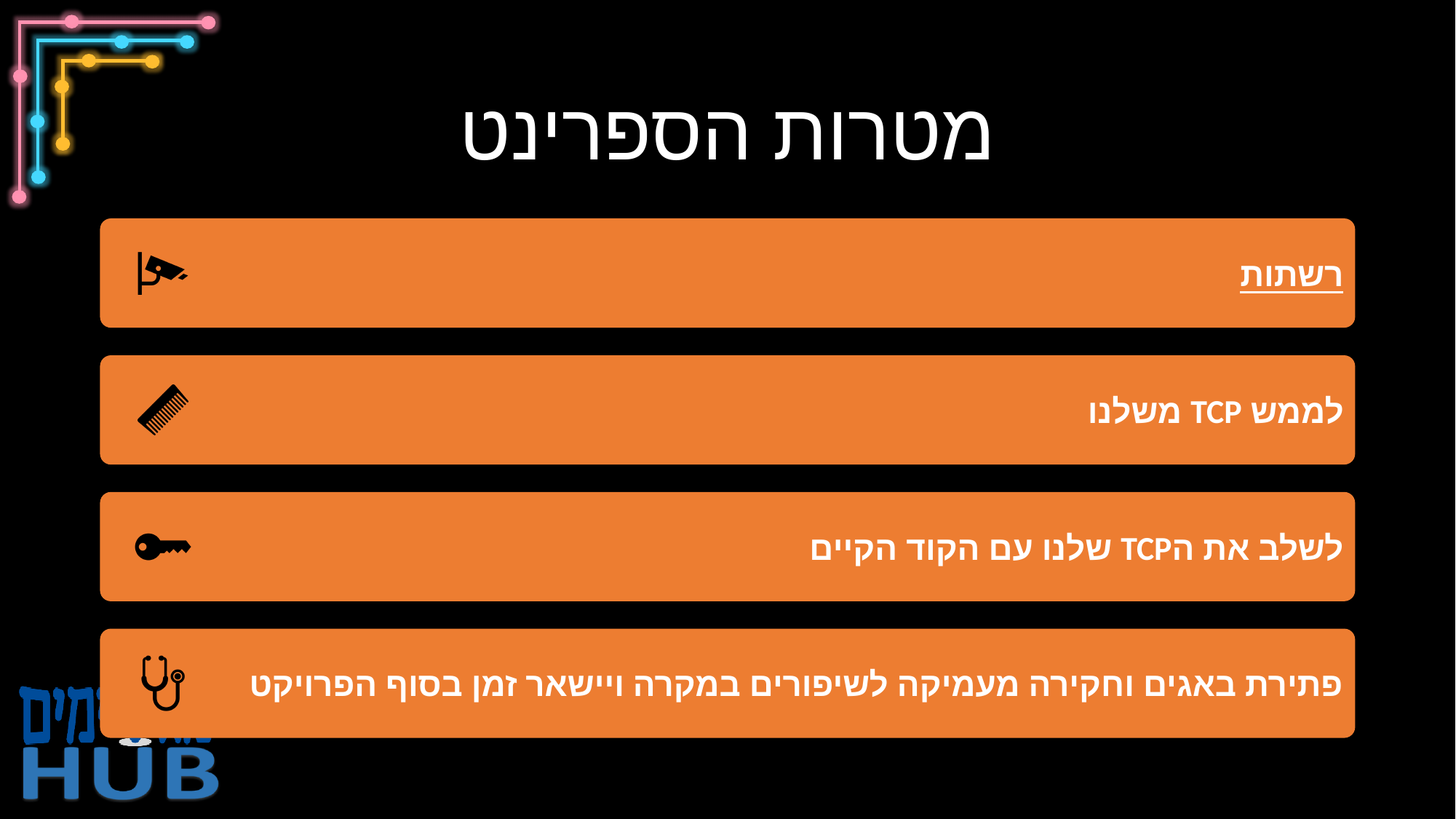

# מטרות הספרינט
רשתות
לממש TCP משלנו
לשלב את הTCP שלנו עם הקוד הקיים
פתירת באגים וחקירה מעמיקה לשיפורים במקרה ויישאר זמן בסוף הפרויקט